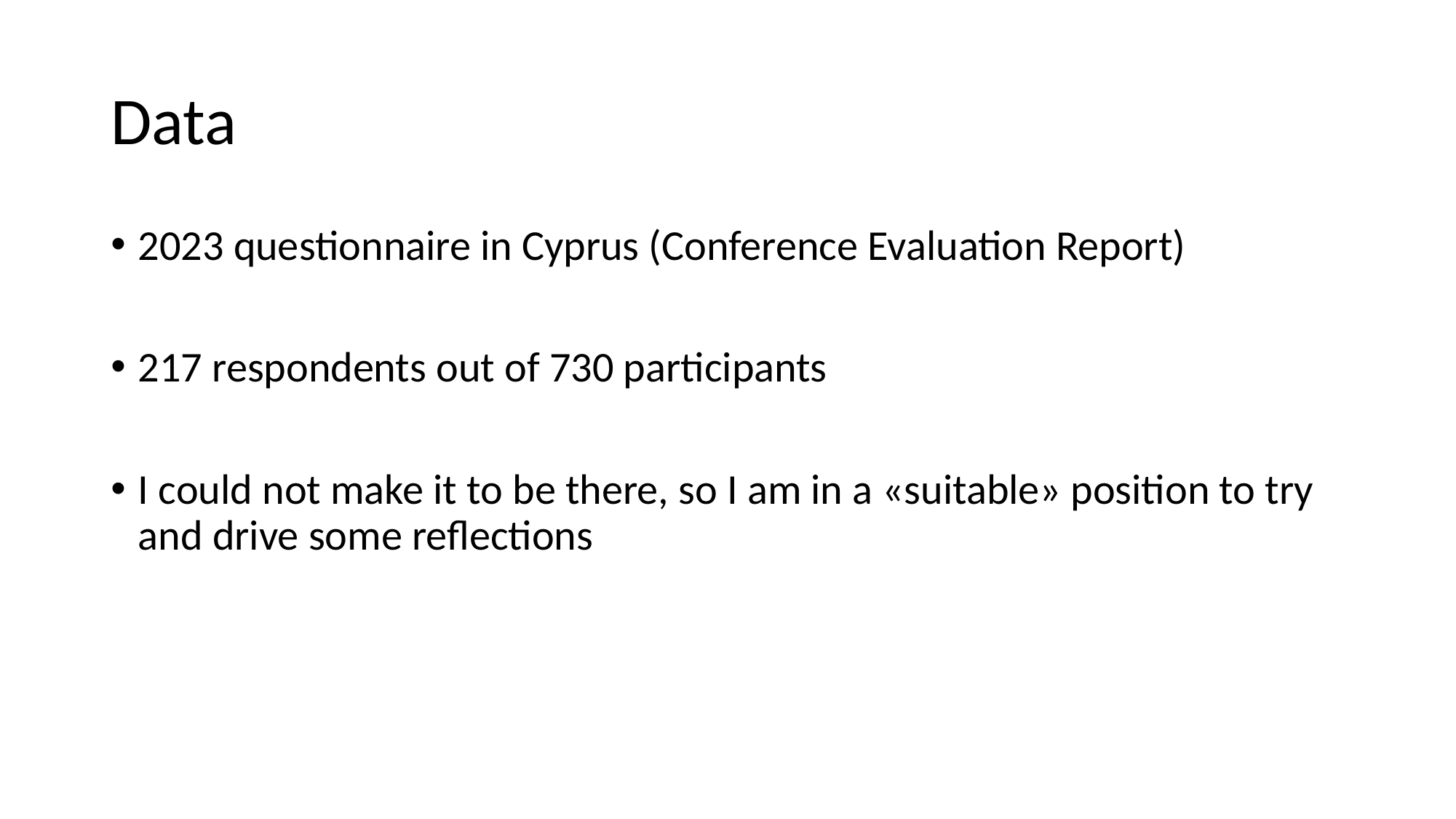

# Data
2023 questionnaire in Cyprus (Conference Evaluation Report)

217 respondents out of 730 participants

I could not make it to be there, so I am in a «suitable» position to try and drive some reflections